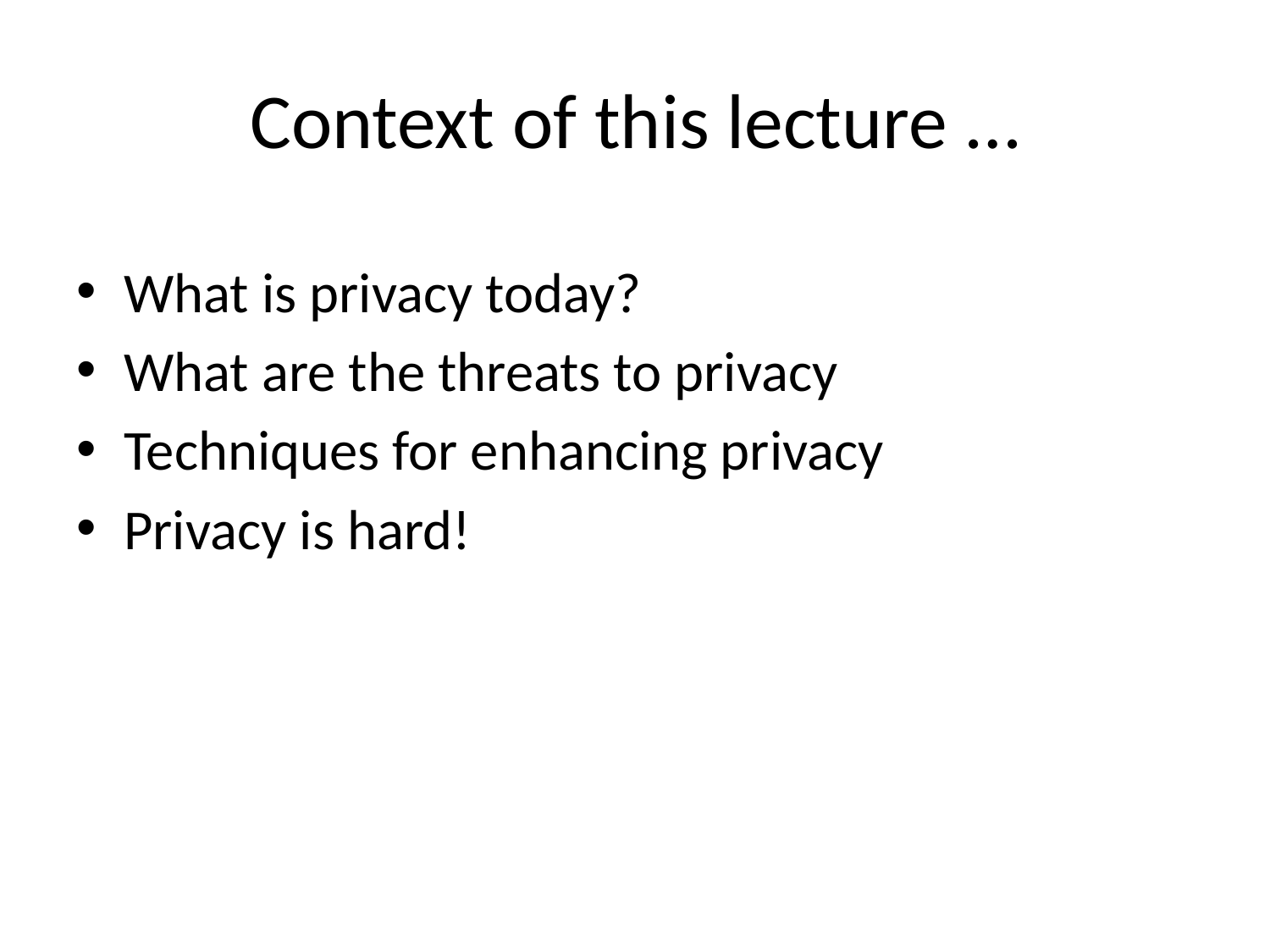

# Context of this lecture …
What is privacy today?
What are the threats to privacy
Techniques for enhancing privacy
Privacy is hard!